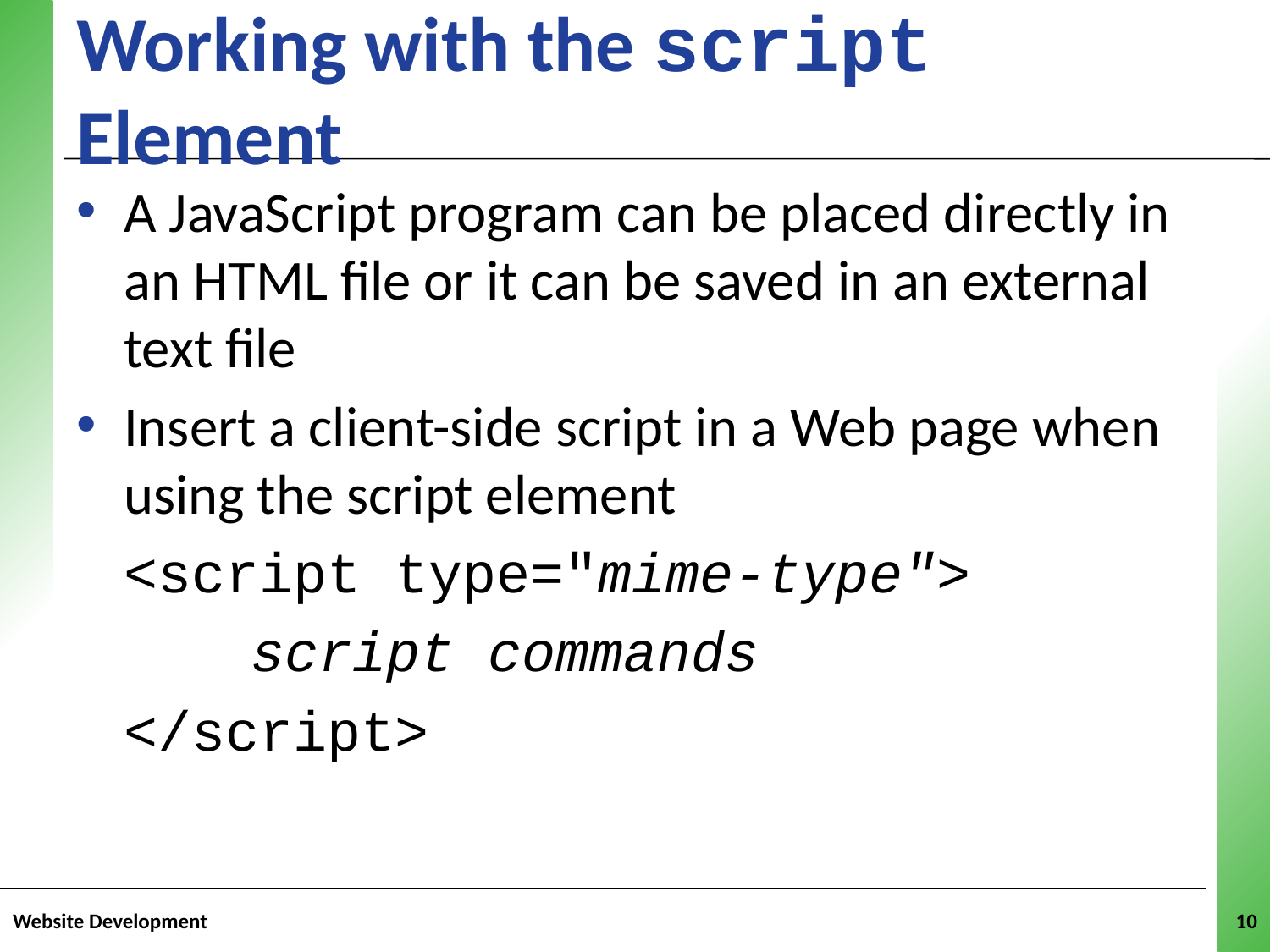

# Working with the script Element
A JavaScript program can be placed directly in an HTML file or it can be saved in an external text file
Insert a client-side script in a Web page when using the script element
	<script type="mime-type">
		script commands
	</script>
Website Development
10